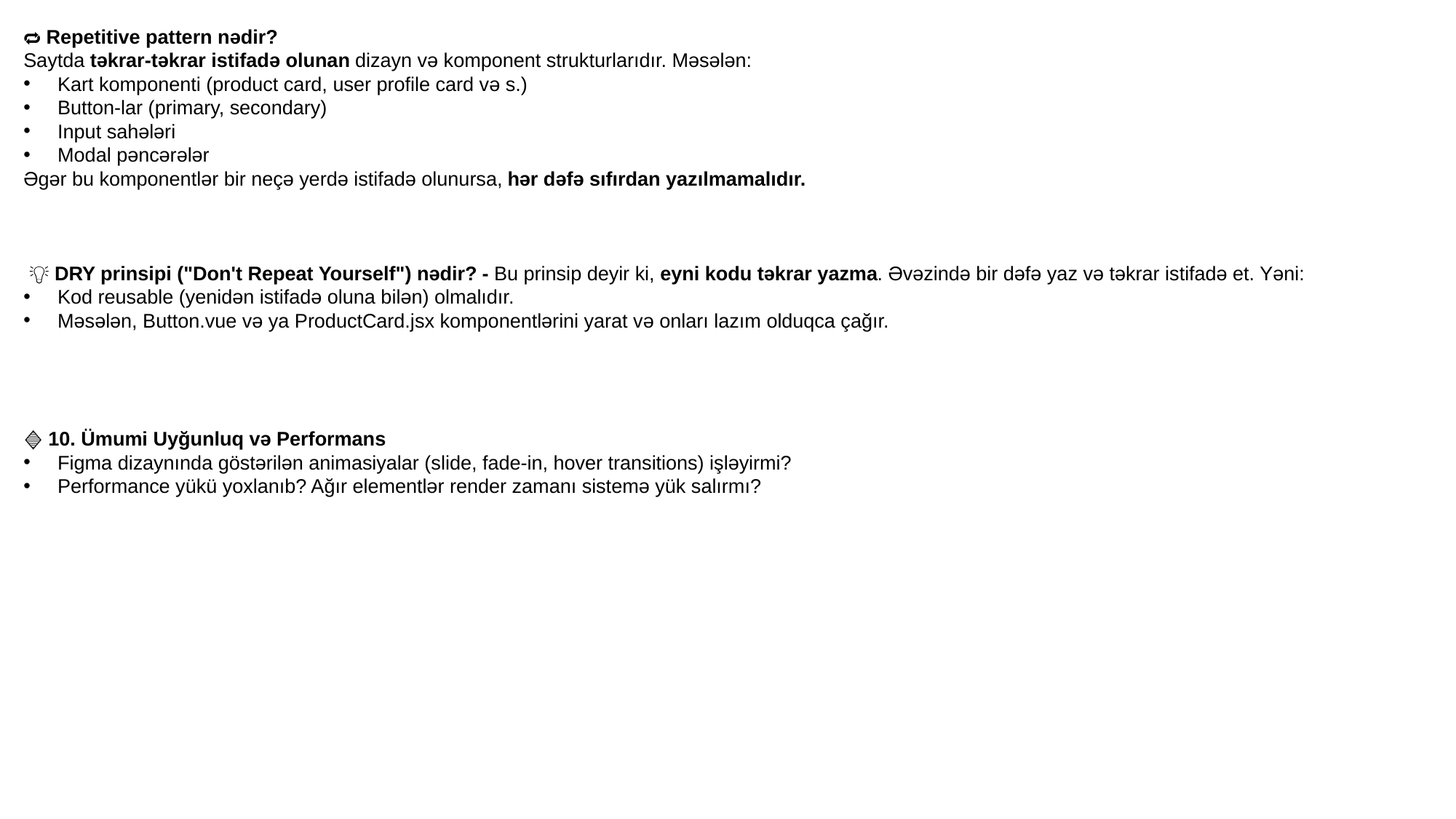

🔁 Repetitive pattern nədir?
Saytda təkrar-təkrar istifadə olunan dizayn və komponent strukturlarıdır. Məsələn:
Kart komponenti (product card, user profile card və s.)
Button-lar (primary, secondary)
Input sahələri
Modal pəncərələr
Əgər bu komponentlər bir neçə yerdə istifadə olunursa, hər dəfə sıfırdan yazılmamalıdır.

 💡 DRY prinsipi ("Don't Repeat Yourself") nədir? - Bu prinsip deyir ki, eyni kodu təkrar yazma. Əvəzində bir dəfə yaz və təkrar istifadə et. Yəni:
Kod reusable (yenidən istifadə oluna bilən) olmalıdır.
Məsələn, Button.vue və ya ProductCard.jsx komponentlərini yarat və onları lazım olduqca çağır.

🔷 10. Ümumi Uyğunluq və Performans
Figma dizaynında göstərilən animasiyalar (slide, fade-in, hover transitions) işləyirmi?
Performance yükü yoxlanıb? Ağır elementlər render zamanı sistemə yük salırmı?